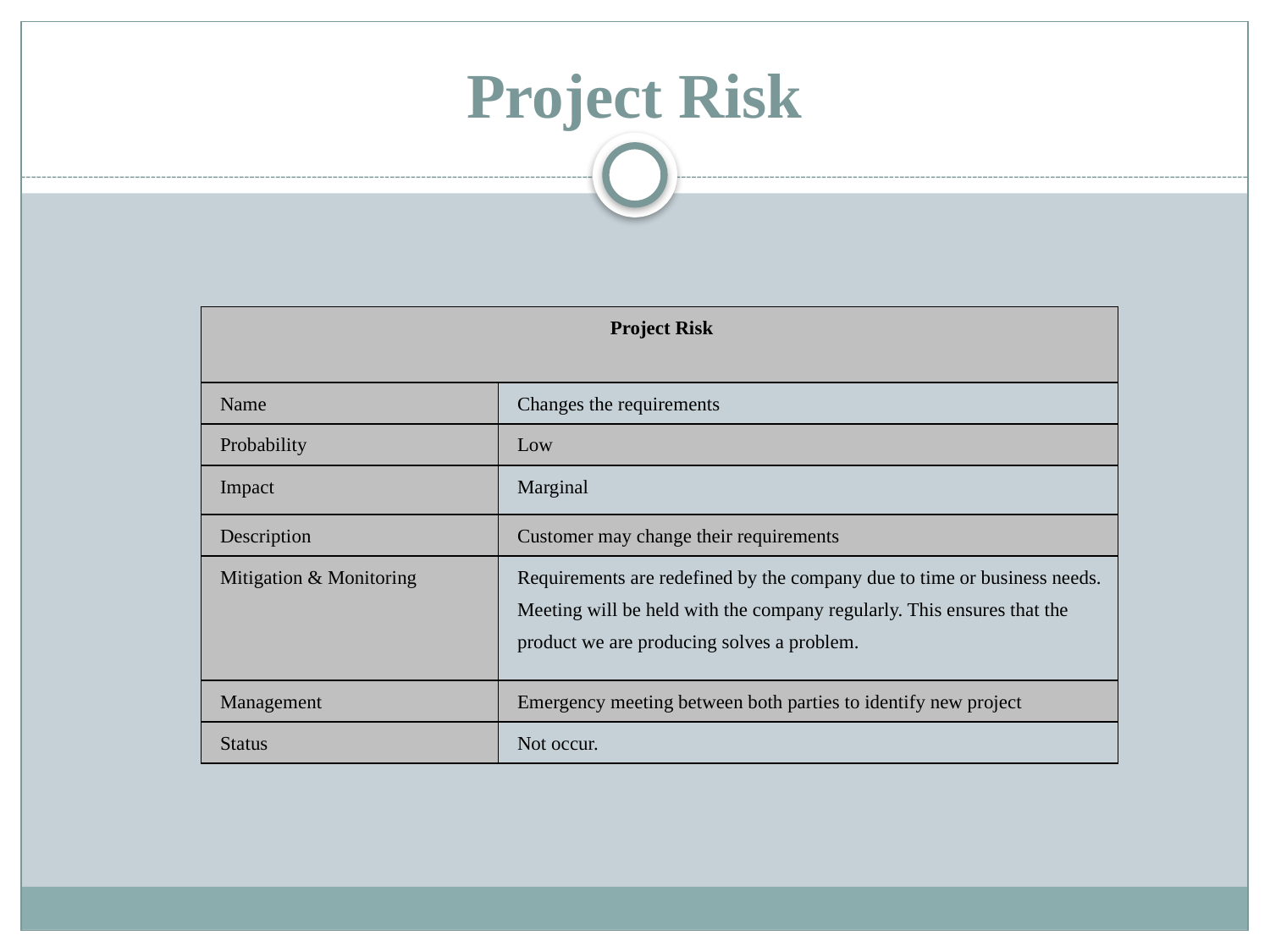

# Project Risk
| Project Risk |  |
| --- | --- |
| Name | Changes the requirements |
| Probability | Low |
| Impact | Marginal |
| Description | Customer may change their requirements |
| Mitigation & Monitoring | Requirements are redefined by the company due to time or business needs. Meeting will be held with the company regularly. This ensures that the product we are producing solves a problem. |
| Management | Emergency meeting between both parties to identify new project |
| Status | Not occur. |